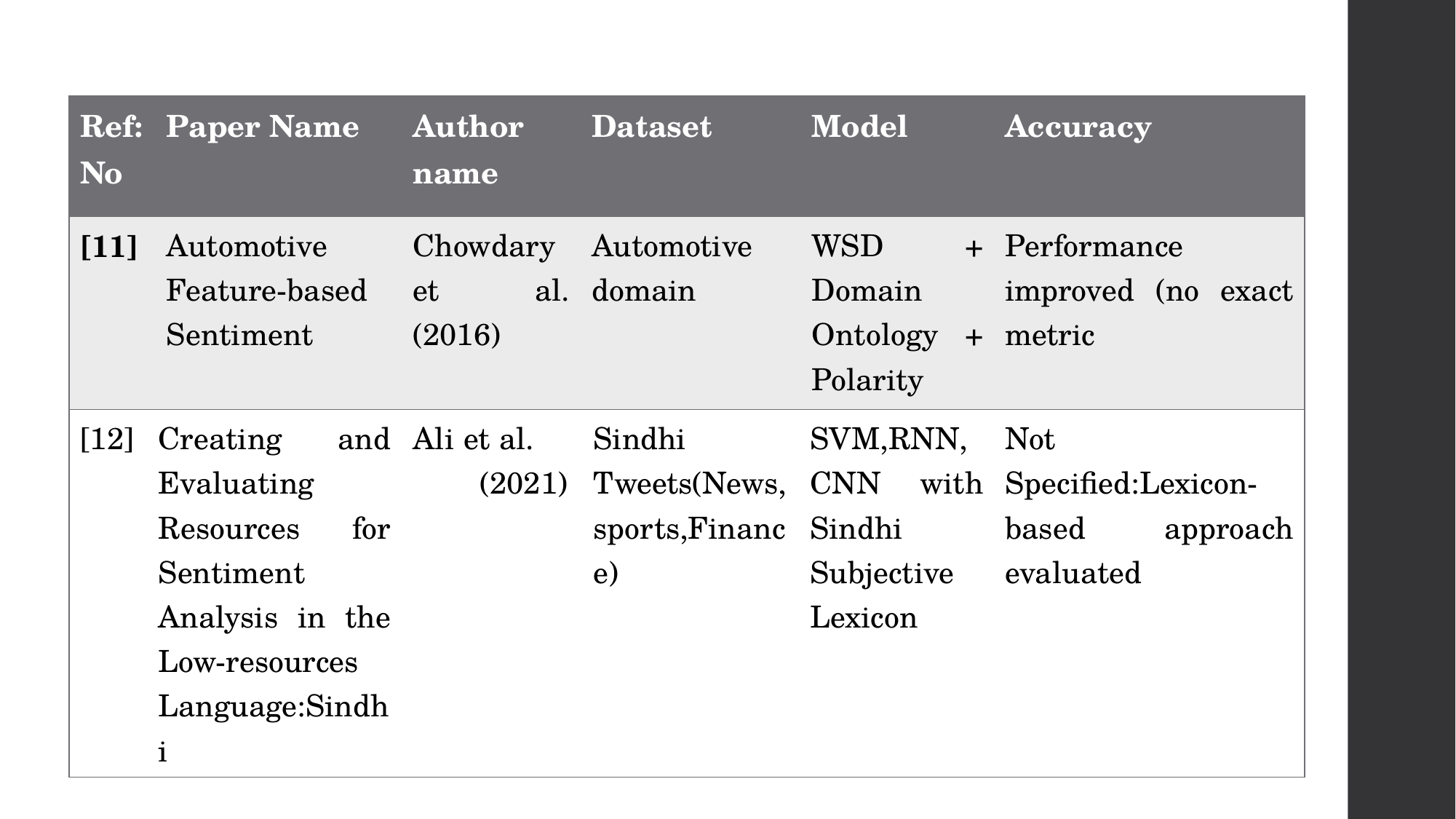

| Ref: No | Paper Name | Author name | Dataset | Model | Accuracy |
| --- | --- | --- | --- | --- | --- |
| [11] | Automotive Feature-based Sentiment | Chowdary et al. (2016) | Automotive domain | WSD + Domain Ontology + Polarity Rules | Performance improved (no exact metric |
| [12] | Creating and Evaluating Resources for Sentiment Analysis in the Low-resources Language:Sindhi | Ali et al. (2021) | Sindhi Tweets(News,sports,Finance) | SVM,RNN,CNN with Sindhi Subjective Lexicon | Not Specified:Lexicon-based approach evaluated |
| --- | --- | --- | --- | --- | --- |